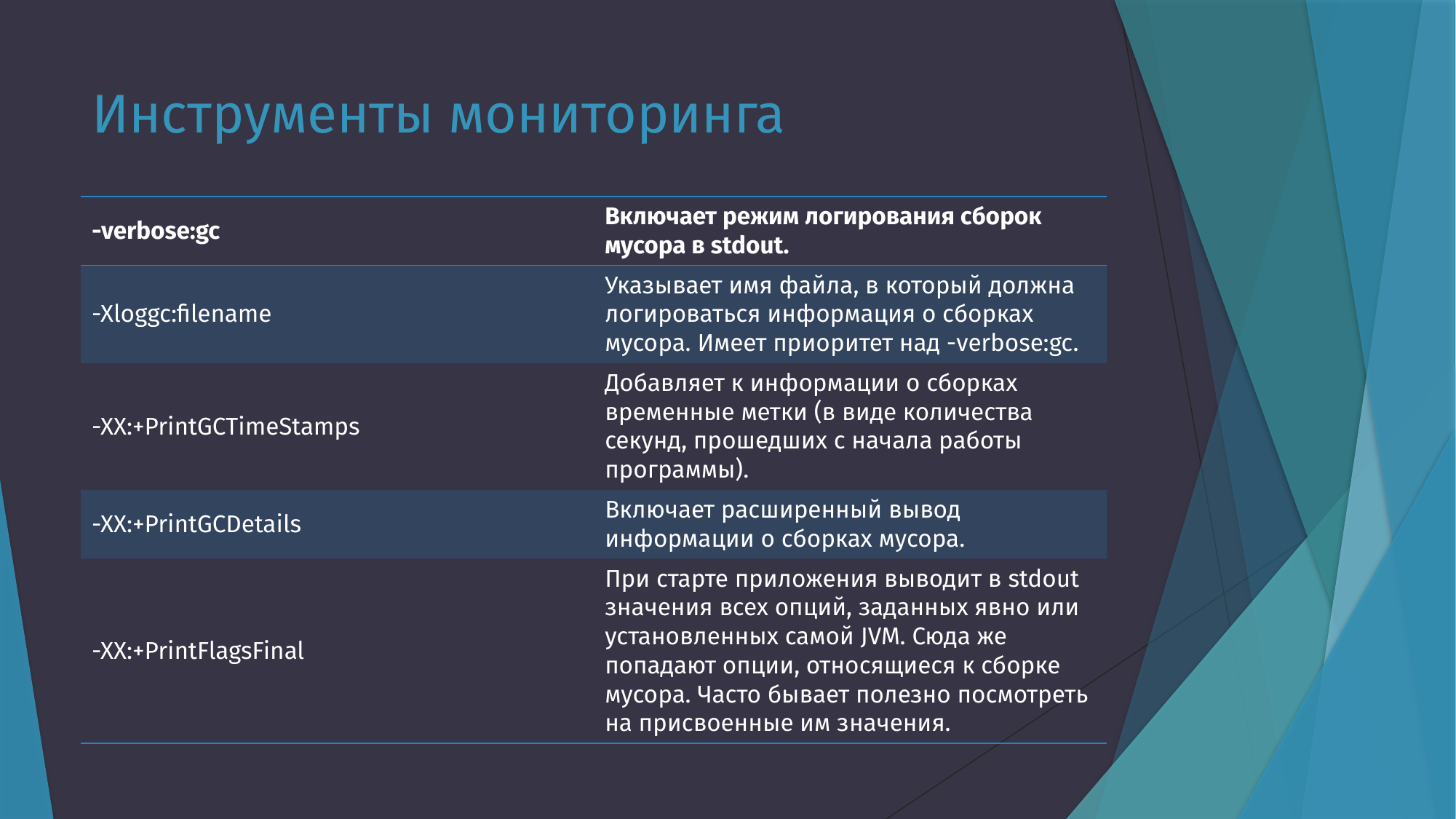

# Инструменты мониторинга
| -verbose:gc | Включает режим логирования сборок мусора в stdout. |
| --- | --- |
| -Xloggc:filename | Указывает имя файла, в который должна логироваться информация о сборках мусора. Имеет приоритет над -verbose:gc. |
| -XX:+PrintGCTimeStamps | Добавляет к информации о сборках временные метки (в виде количества секунд, прошедших с начала работы программы). |
| -XX:+PrintGCDetails | Включает расширенный вывод информации о сборках мусора. |
| -XX:+PrintFlagsFinal | При старте приложения выводит в stdout значения всех опций, заданных явно или установленных самой JVM. Сюда же попадают опции, относящиеся к сборке мусора. Часто бывает полезно посмотреть на присвоенные им значения. |